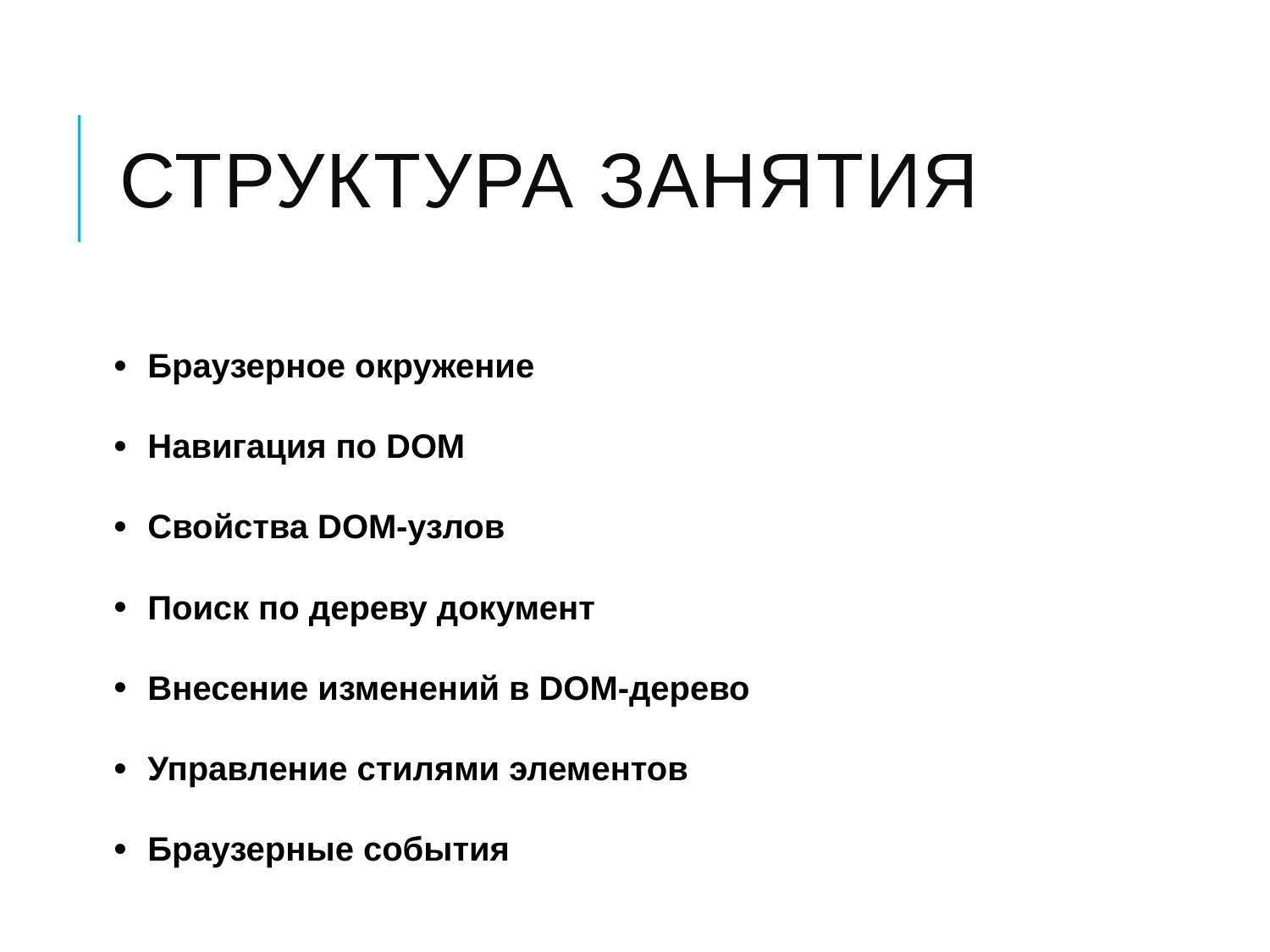

# Структура занятия

Браузерное окружение
Навигация по DOM
Свойства DOM-узлов
Поиск по дереву документ
Внесение изменений в DOM-дерево
Управление стилями элементов
Браузерные события